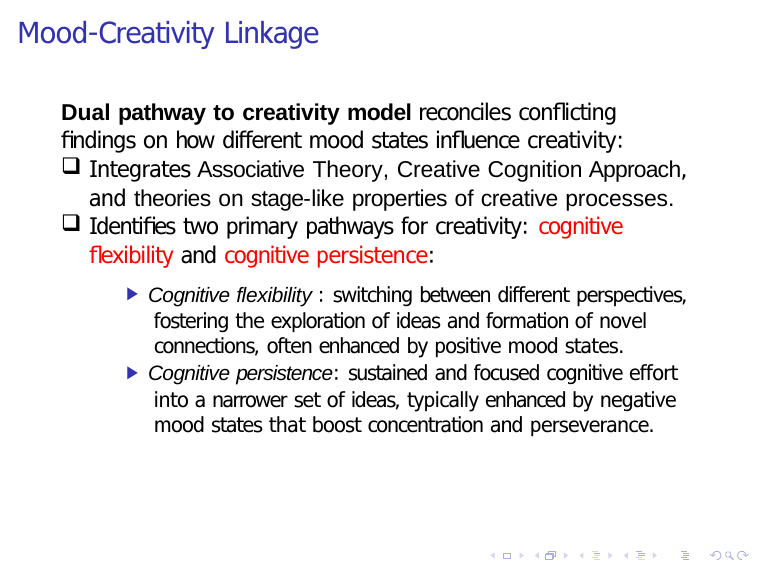

# Mood-Creativity Linkage
Dual pathway to creativity model reconciles conflicting findings on how different mood states influence creativity:
Integrates Associative Theory, Creative Cognition Approach, and theories on stage-like properties of creative processes.
Identifies two primary pathways for creativity: cognitive flexibility and cognitive persistence:
▶ Cognitive flexibility : switching between different perspectives, fostering the exploration of ideas and formation of novel connections, often enhanced by positive mood states.
▶ Cognitive persistence: sustained and focused cognitive effort into a narrower set of ideas, typically enhanced by negative mood states that boost concentration and perseverance.